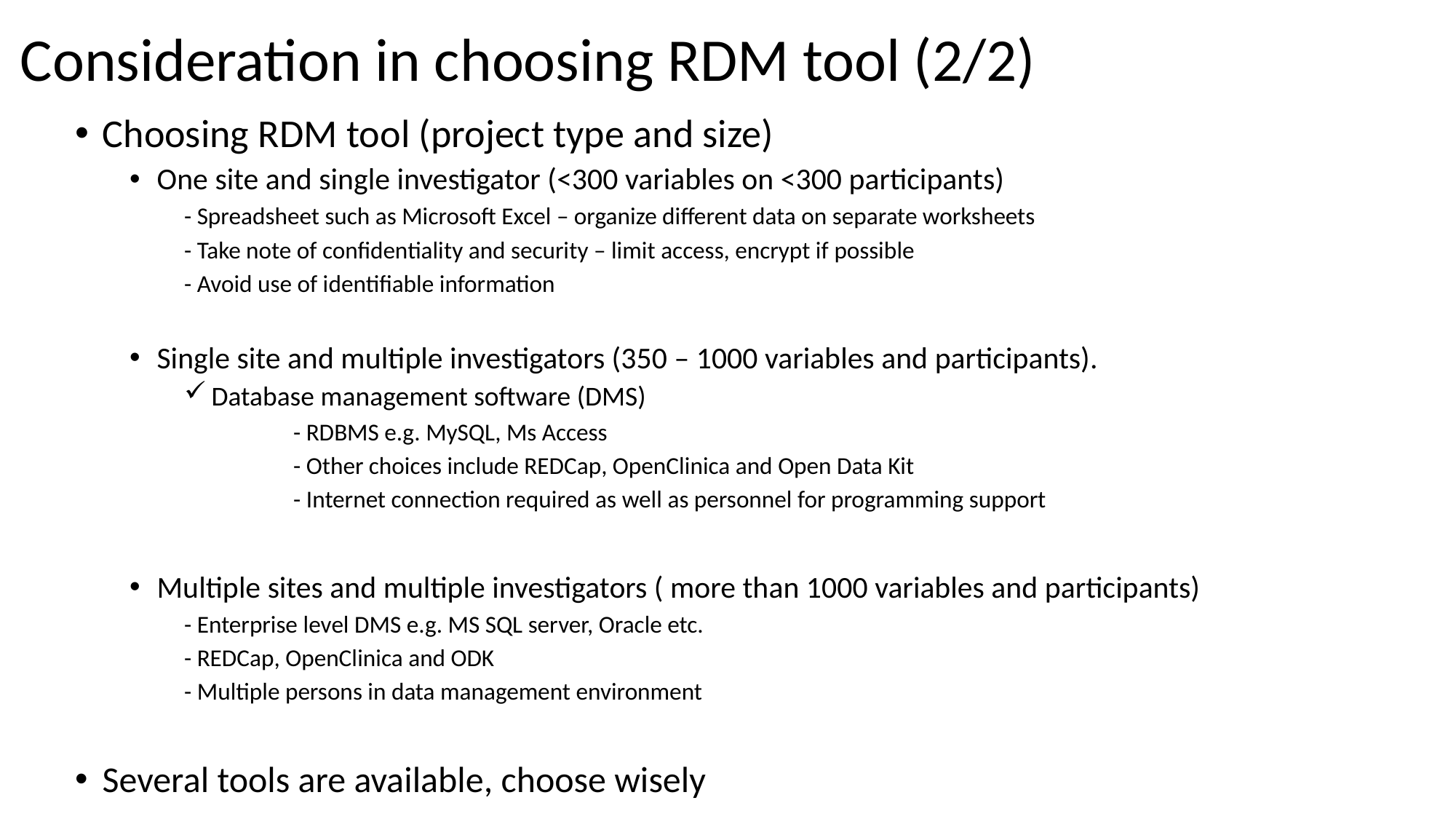

Consideration in choosing RDM tool (2/2)
Choosing RDM tool (project type and size)
One site and single investigator (<300 variables on <300 participants)
- Spreadsheet such as Microsoft Excel – organize different data on separate worksheets
- Take note of confidentiality and security – limit access, encrypt if possible
- Avoid use of identifiable information

Single site and multiple investigators (350 – 1000 variables and participants).
Database management software (DMS)
- RDBMS e.g. MySQL, Ms Access
- Other choices include REDCap, OpenClinica and Open Data Kit
- Internet connection required as well as personnel for programming support

Multiple sites and multiple investigators ( more than 1000 variables and participants)
- Enterprise level DMS e.g. MS SQL server, Oracle etc.
- REDCap, OpenClinica and ODK
- Multiple persons in data management environment

Several tools are available, choose wisely